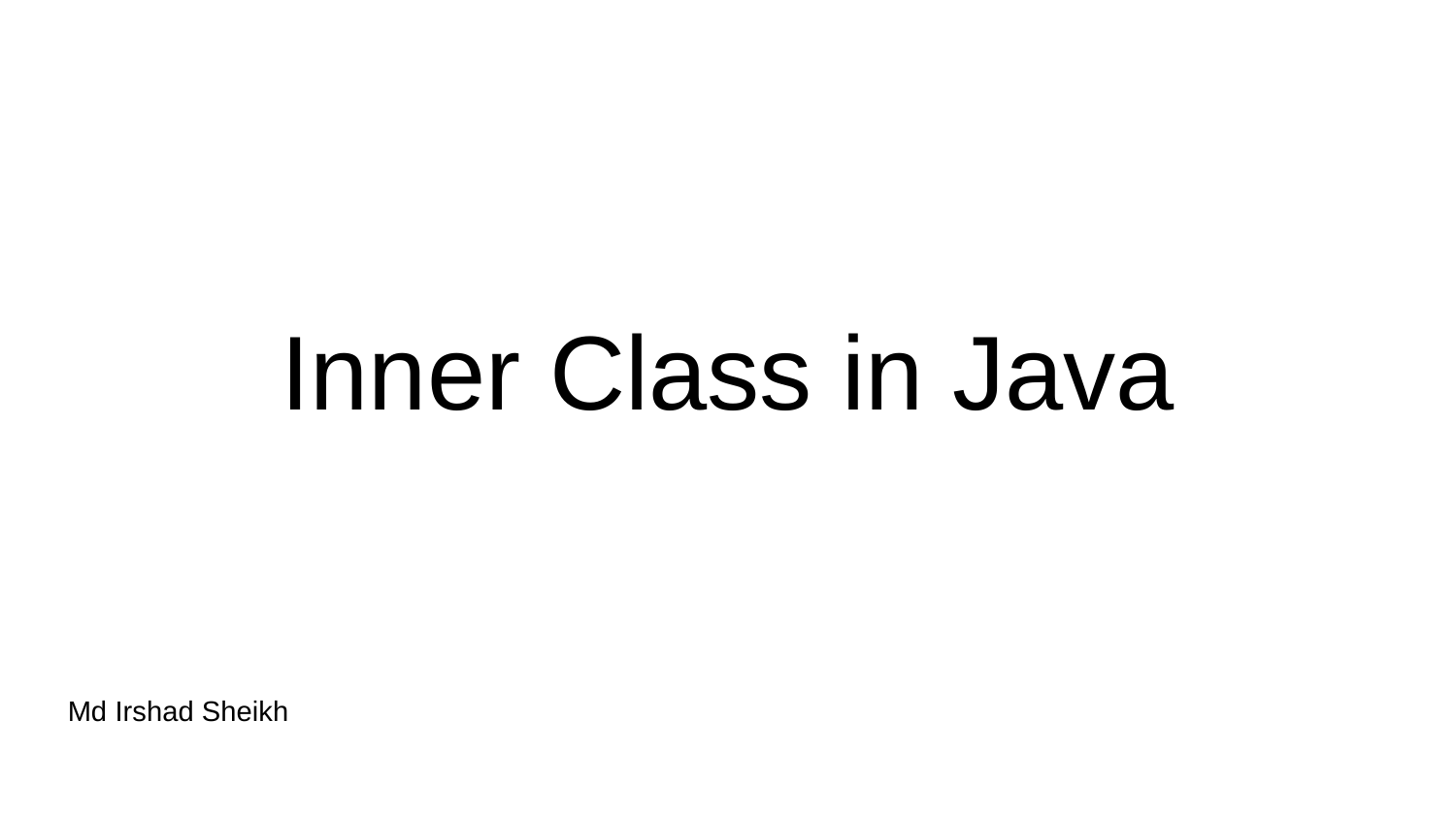

# Inner Class in Java
Md Irshad Sheikh